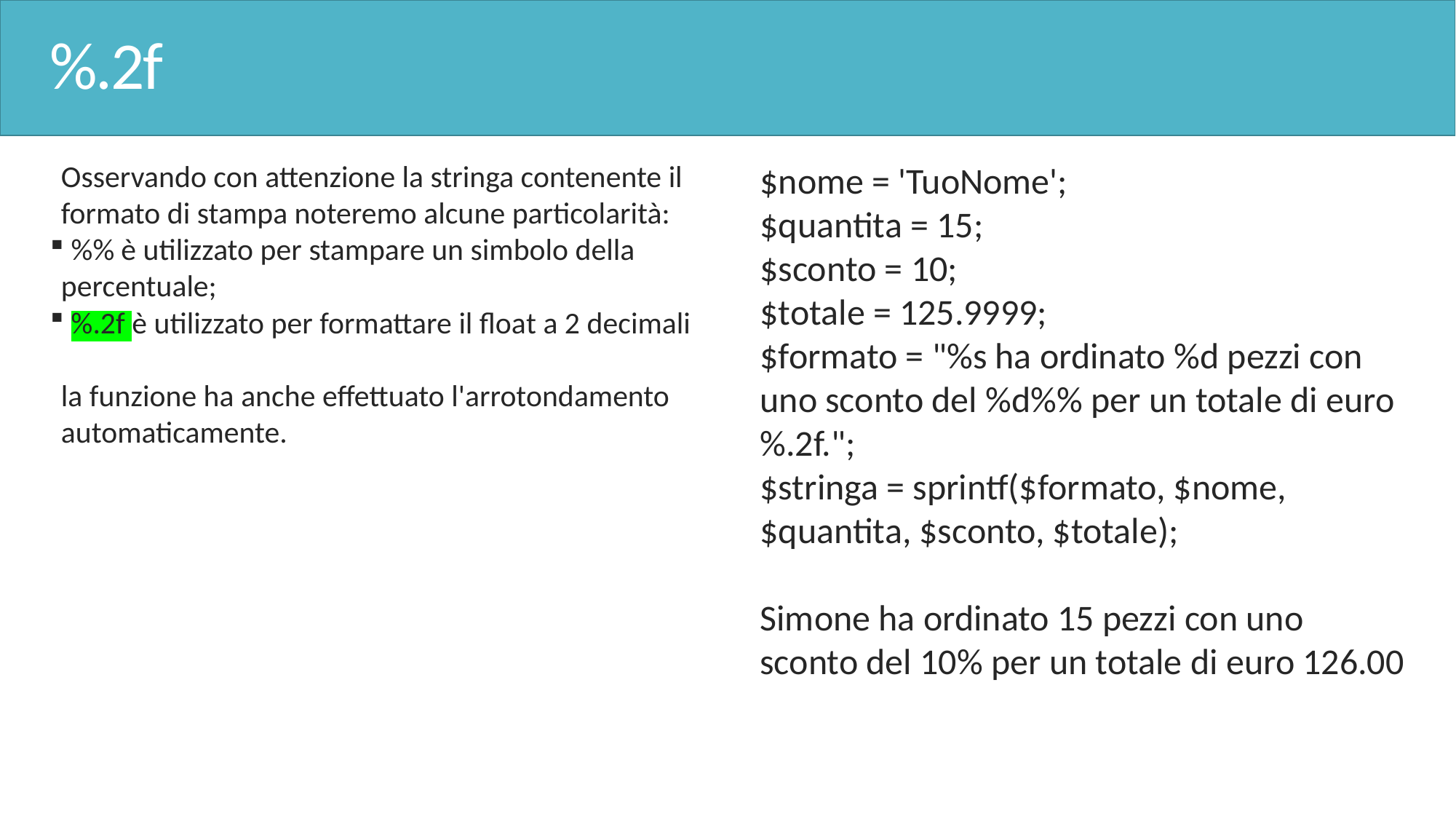

# %.2f
Osservando con attenzione la stringa contenente il formato di stampa noteremo alcune particolarità:
 %% è utilizzato per stampare un simbolo della percentuale;
 %.2f è utilizzato per formattare il float a 2 decimali
la funzione ha anche effettuato l'arrotondamento automaticamente.
$nome = 'TuoNome';
$quantita = 15;
$sconto = 10;
$totale = 125.9999;
$formato = "%s ha ordinato %d pezzi con uno sconto del %d%% per un totale di euro %.2f.";
$stringa = sprintf($formato, $nome, $quantita, $sconto, $totale);
Simone ha ordinato 15 pezzi con uno sconto del 10% per un totale di euro 126.00